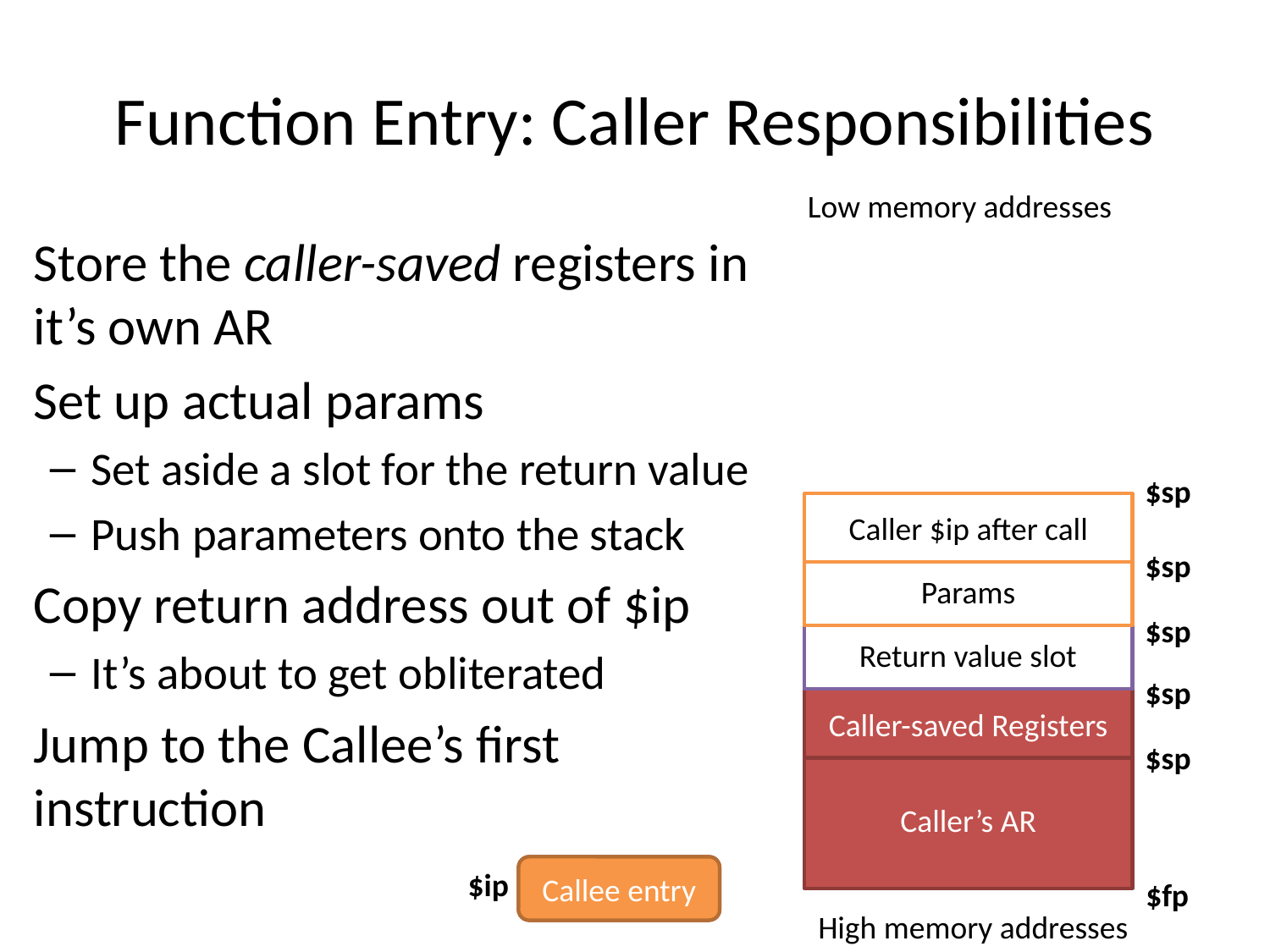

# Function Entry: Caller Responsibilities
Low memory addresses
Store the caller-saved registers in it’s own AR
Set up actual params
Set aside a slot for the return value
Push parameters onto the stack
Copy return address out of $ip
It’s about to get obliterated
Jump to the Callee’s first instruction
$sp
Caller $ip after call
$sp
Params
$sp
Return value slot
$sp
Caller-saved Registers
$sp
Caller’s AR
Call site
Callee entry
$ip
$fp
High memory addresses